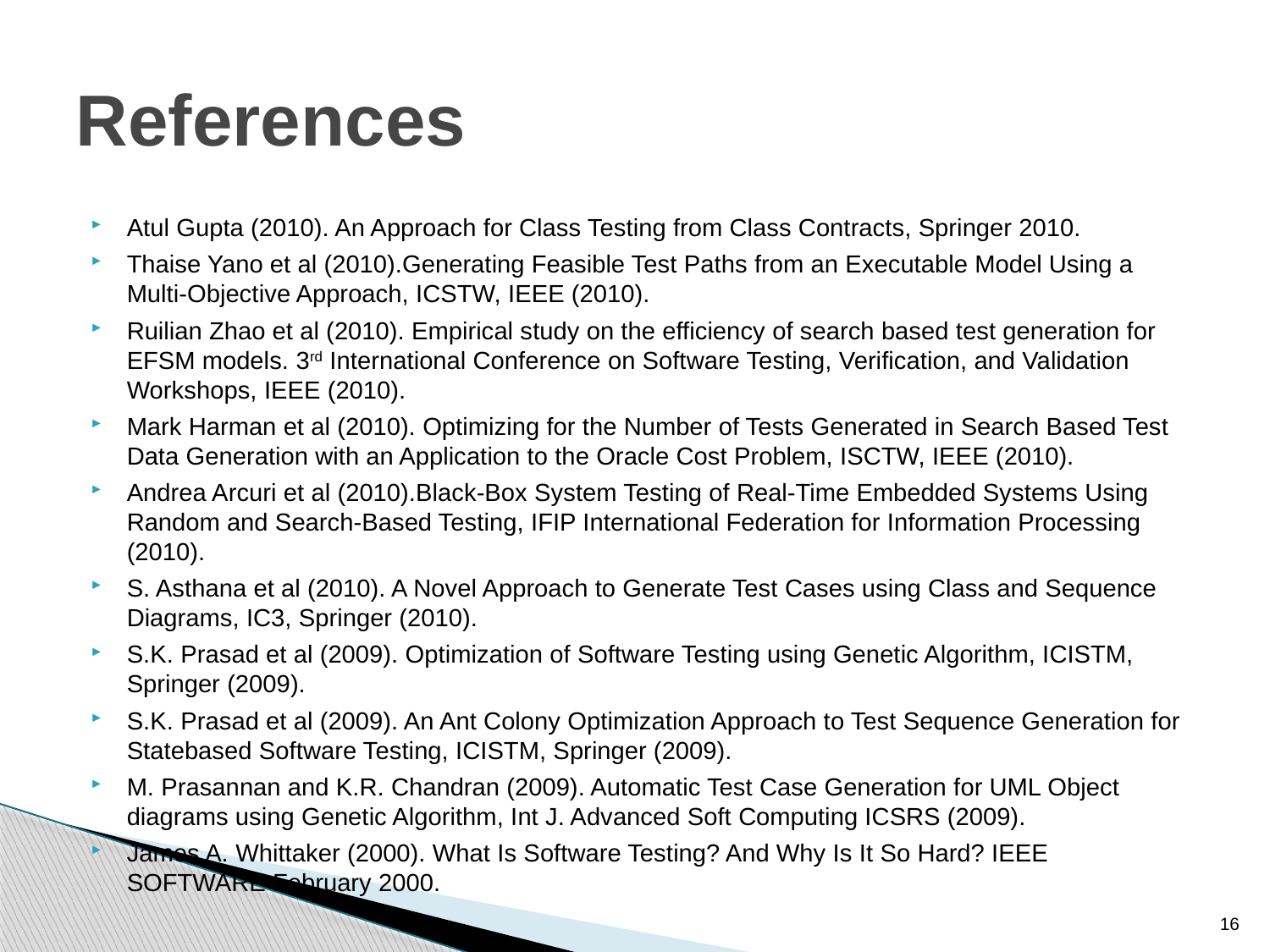

# References
Atul Gupta (2010). An Approach for Class Testing from Class Contracts, Springer 2010.
Thaise Yano et al (2010).Generating Feasible Test Paths from an Executable Model Using a Multi-Objective Approach, ICSTW, IEEE (2010).
Ruilian Zhao et al (2010). Empirical study on the efficiency of search based test generation for EFSM models. 3rd International Conference on Software Testing, Verification, and Validation Workshops, IEEE (2010).
Mark Harman et al (2010). Optimizing for the Number of Tests Generated in Search Based Test Data Generation with an Application to the Oracle Cost Problem, ISCTW, IEEE (2010).
Andrea Arcuri et al (2010).Black-Box System Testing of Real-Time Embedded Systems Using Random and Search-Based Testing, IFIP International Federation for Information Processing (2010).
S. Asthana et al (2010). A Novel Approach to Generate Test Cases using Class and Sequence Diagrams, IC3, Springer (2010).
S.K. Prasad et al (2009). Optimization of Software Testing using Genetic Algorithm, ICISTM, Springer (2009).
S.K. Prasad et al (2009). An Ant Colony Optimization Approach to Test Sequence Generation for Statebased Software Testing, ICISTM, Springer (2009).
M. Prasannan and K.R. Chandran (2009). Automatic Test Case Generation for UML Object diagrams using Genetic Algorithm, Int J. Advanced Soft Computing ICSRS (2009).
James A. Whittaker (2000). What Is Software Testing? And Why Is It So Hard? IEEE SOFTWARE February 2000.
16